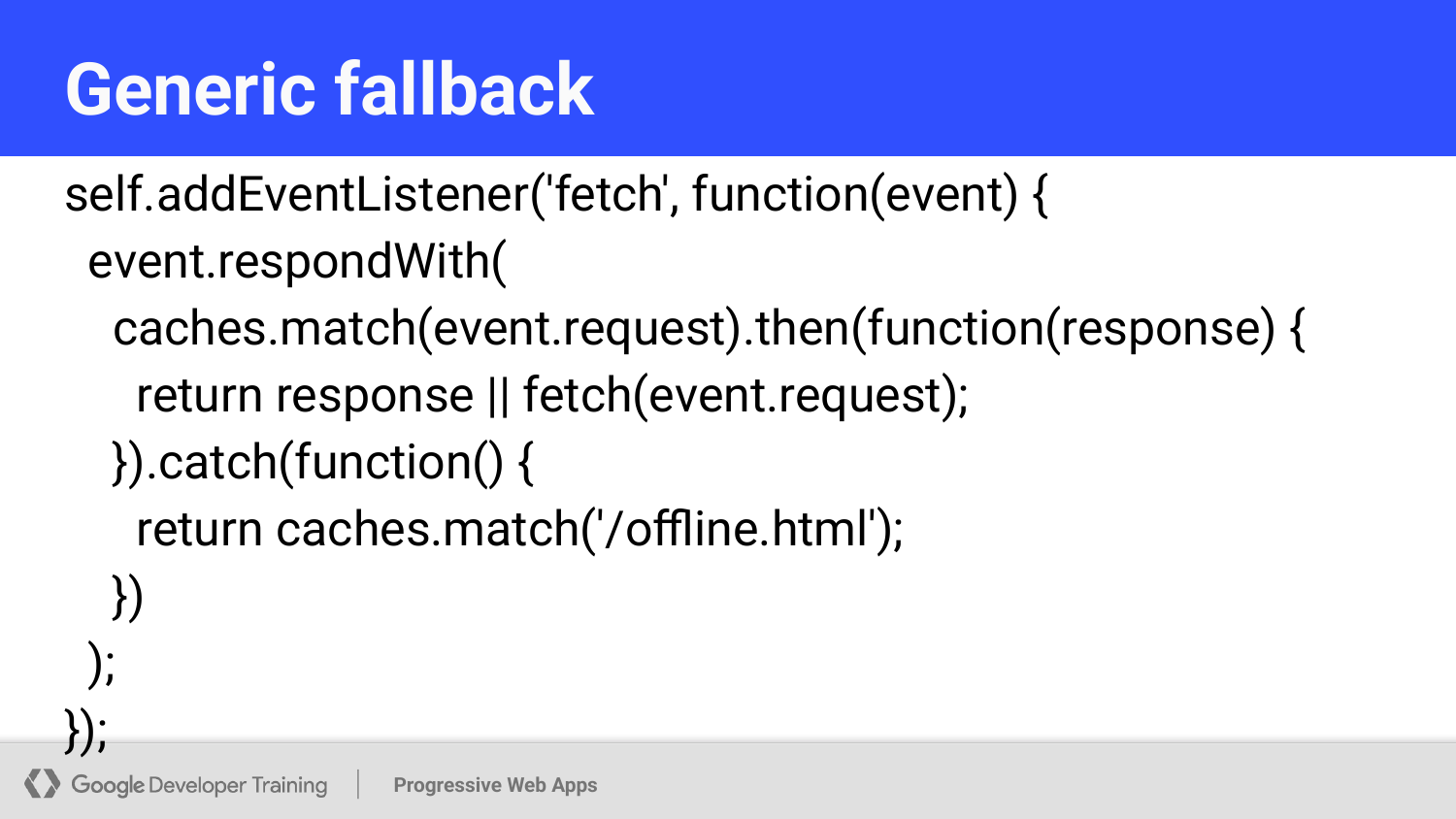

# Generic fallback
self.addEventListener('fetch', function(event) {
  event.respondWith(
    caches.match(event.request).then(function(response) {
      return response || fetch(event.request);
    }).catch(function() {
      return caches.match('/offline.html');
    })
  );
});